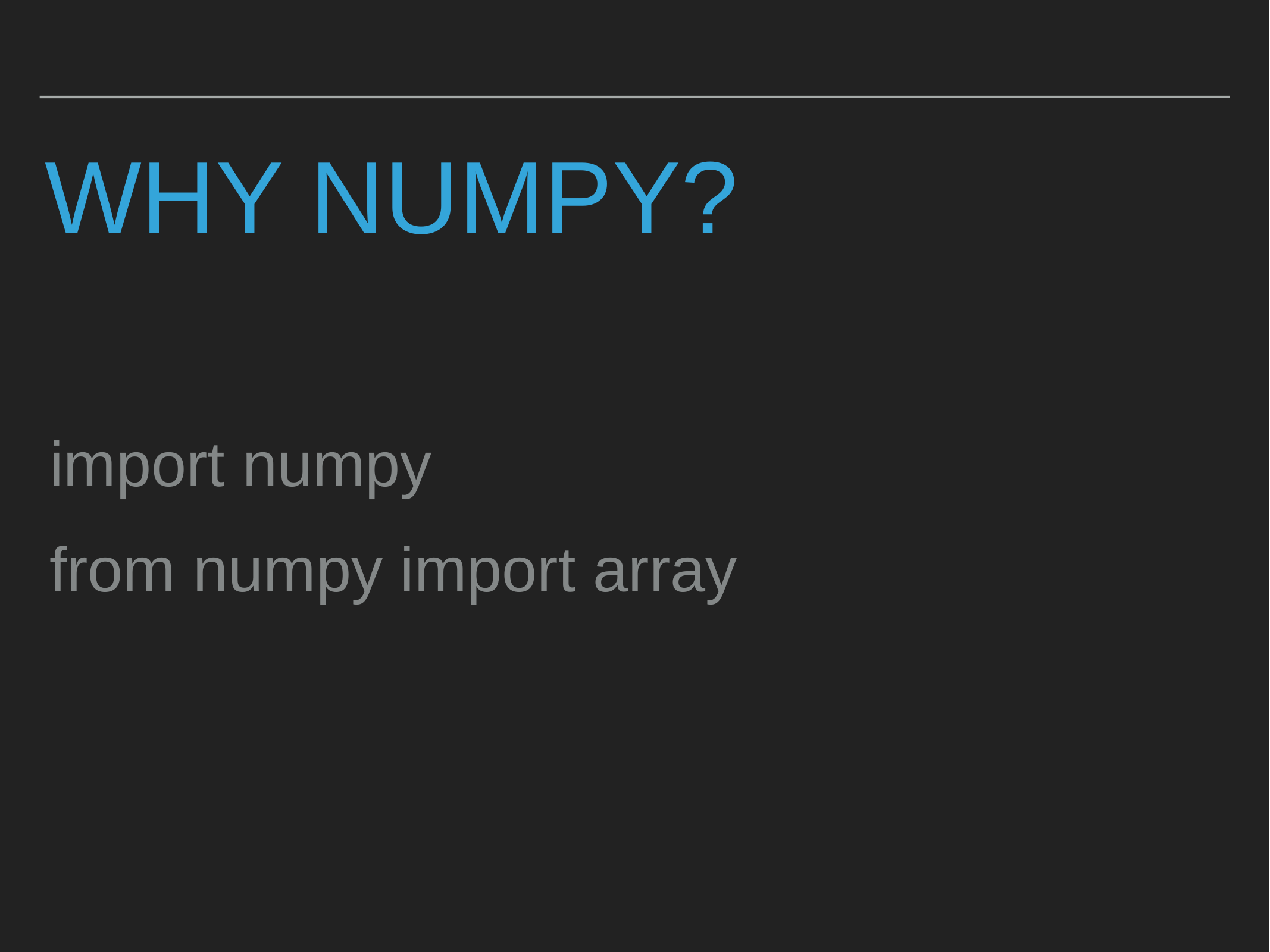

# Why numpy?
import numpy
from numpy import array